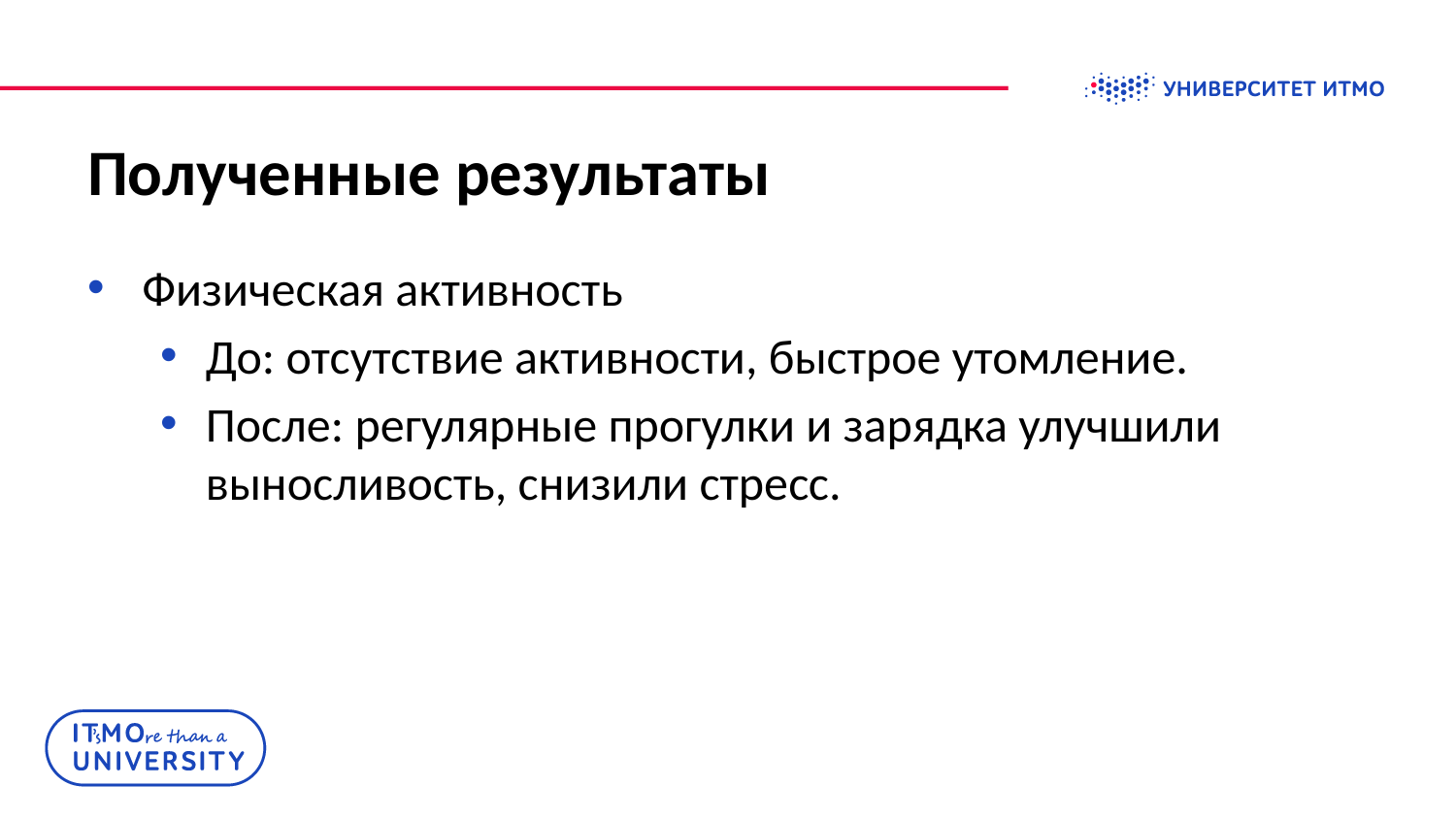

# Полученные результаты
Физическая активность
До: отсутствие активности, быстрое утомление.
После: регулярные прогулки и зарядка улучшили выносливость, снизили стресс.